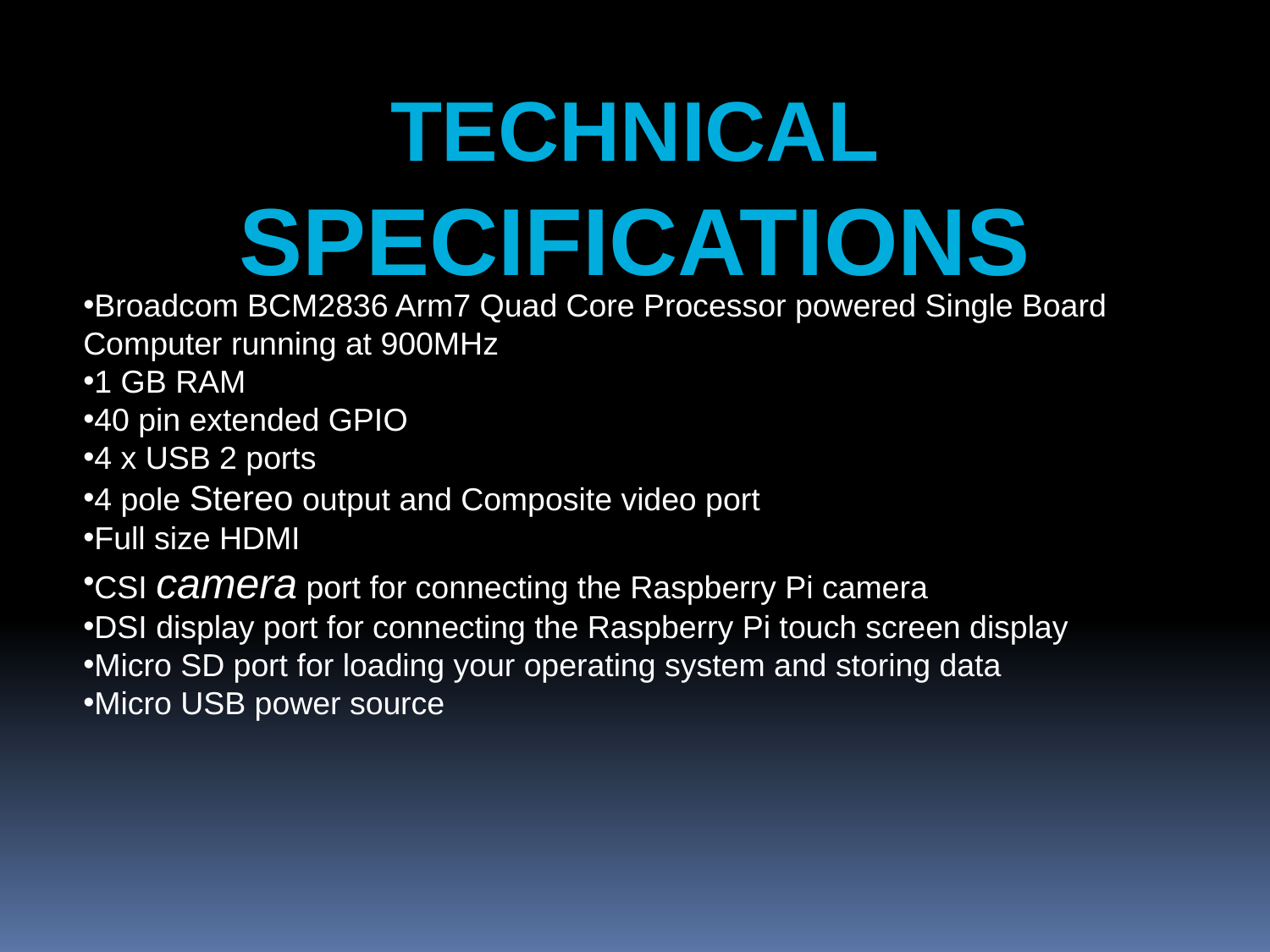

Technical SPECIFICATIONS

Broadcom BCM2836 Arm7 Quad Core Processor powered Single Board Computer running at 900MHz
1 GB RAM
40 pin extended GPIO
4 x USB 2 ports
4 pole Stereo output and Composite video port
Full size HDMI
CSI camera port for connecting the Raspberry Pi camera
DSI display port for connecting the Raspberry Pi touch screen display
Micro SD port for loading your operating system and storing data
Micro USB power source